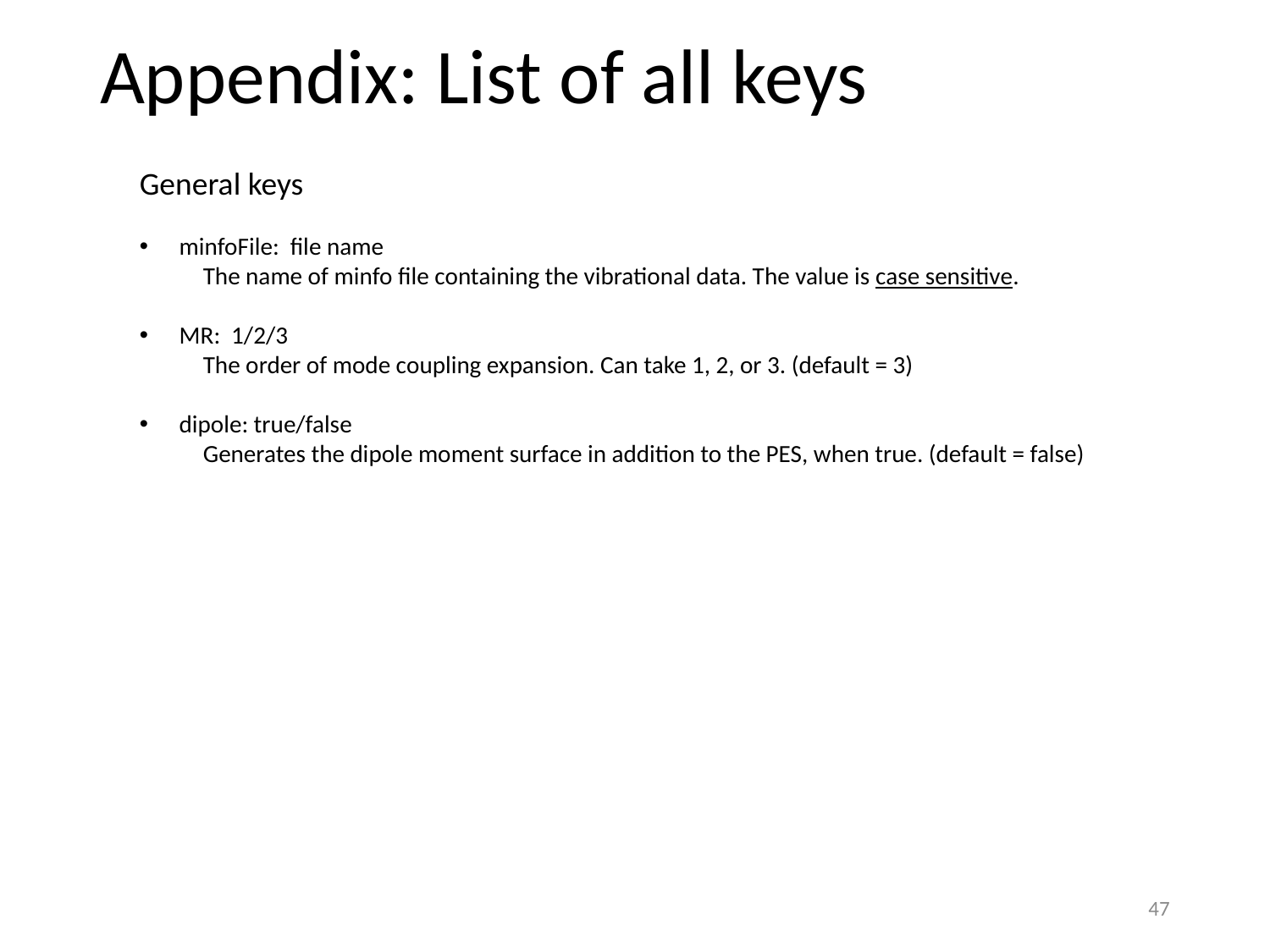

# Appendix: List of all keys
General keys

minfoFile:  file name
The name of minfo file containing the vibrational data. The value is case sensitive.

MR:  1/2/3
The order of mode coupling expansion. Can take 1, 2, or 3. (default = 3)

dipole: true/false
Generates the dipole moment surface in addition to the PES, when true. (default = false)

47